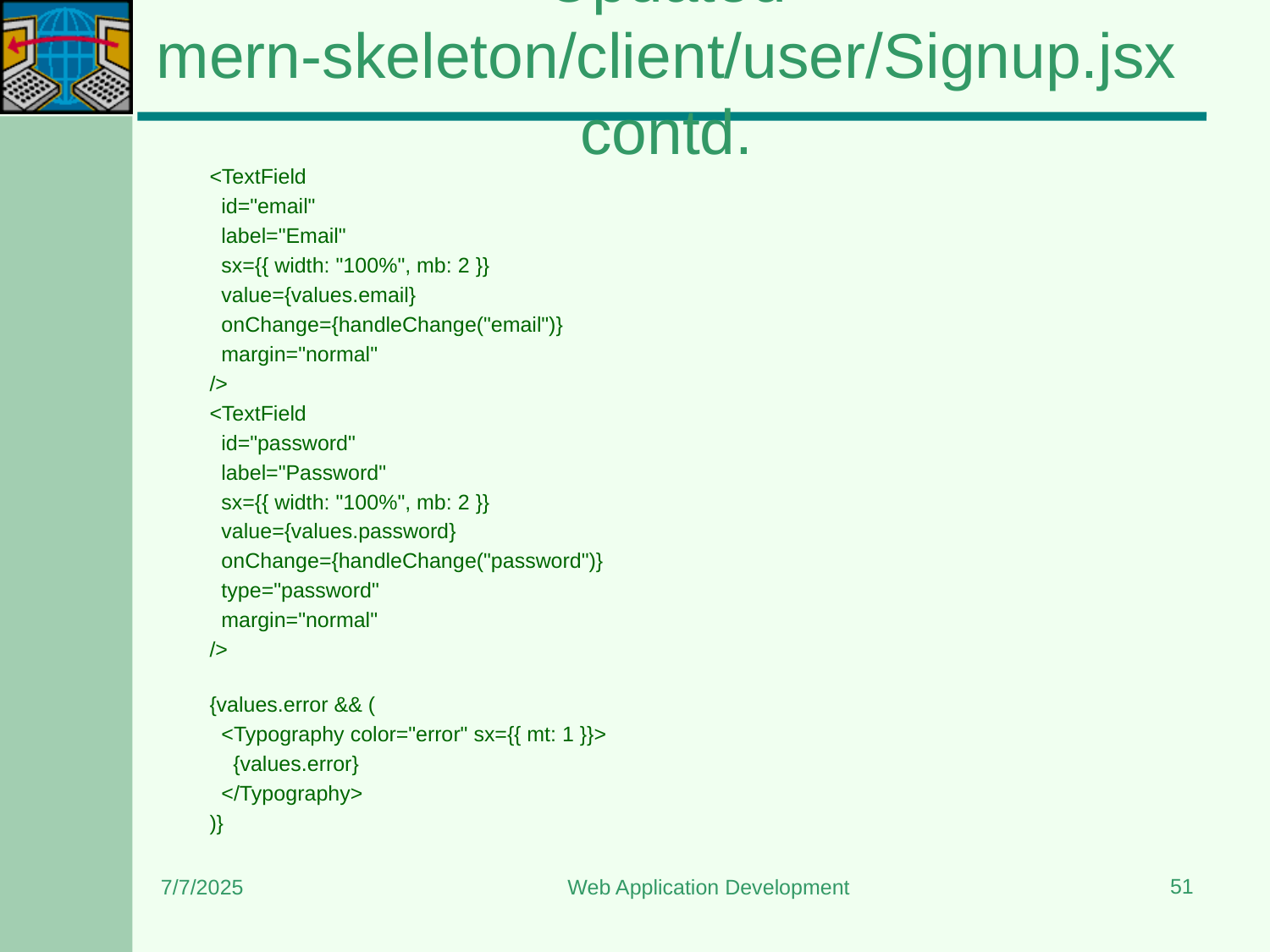

# Updated mern-skeleton/client/user/Signup.jsx contd.

          <TextField
            id="email"
            label="Email"
            sx={{ width: "100%", mb: 2 }}
            value={values.email}
            onChange={handleChange("email")}
            margin="normal"
          />
          <TextField
            id="password"
            label="Password"
            sx={{ width: "100%", mb: 2 }}
            value={values.password}
            onChange={handleChange("password")}
            type="password"
            margin="normal"
          />
          {values.error && (
            <Typography color="error" sx={{ mt: 1 }}>
              {values.error}
            </Typography>
          )}
51
7/7/2025
Web Application Development